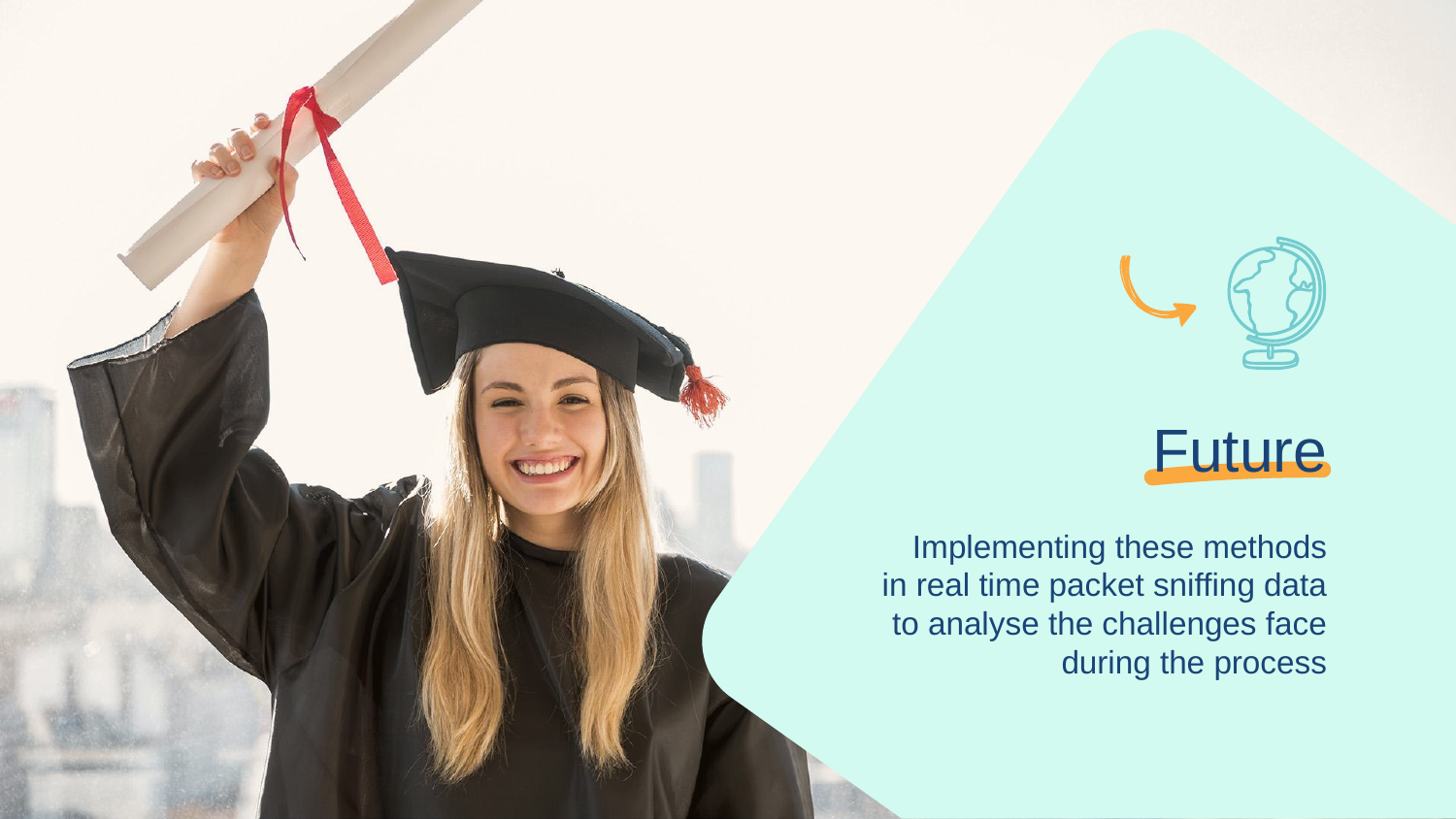

# Future

Implementing these methods in real time packet sniffing data to analyse the challenges face during the process